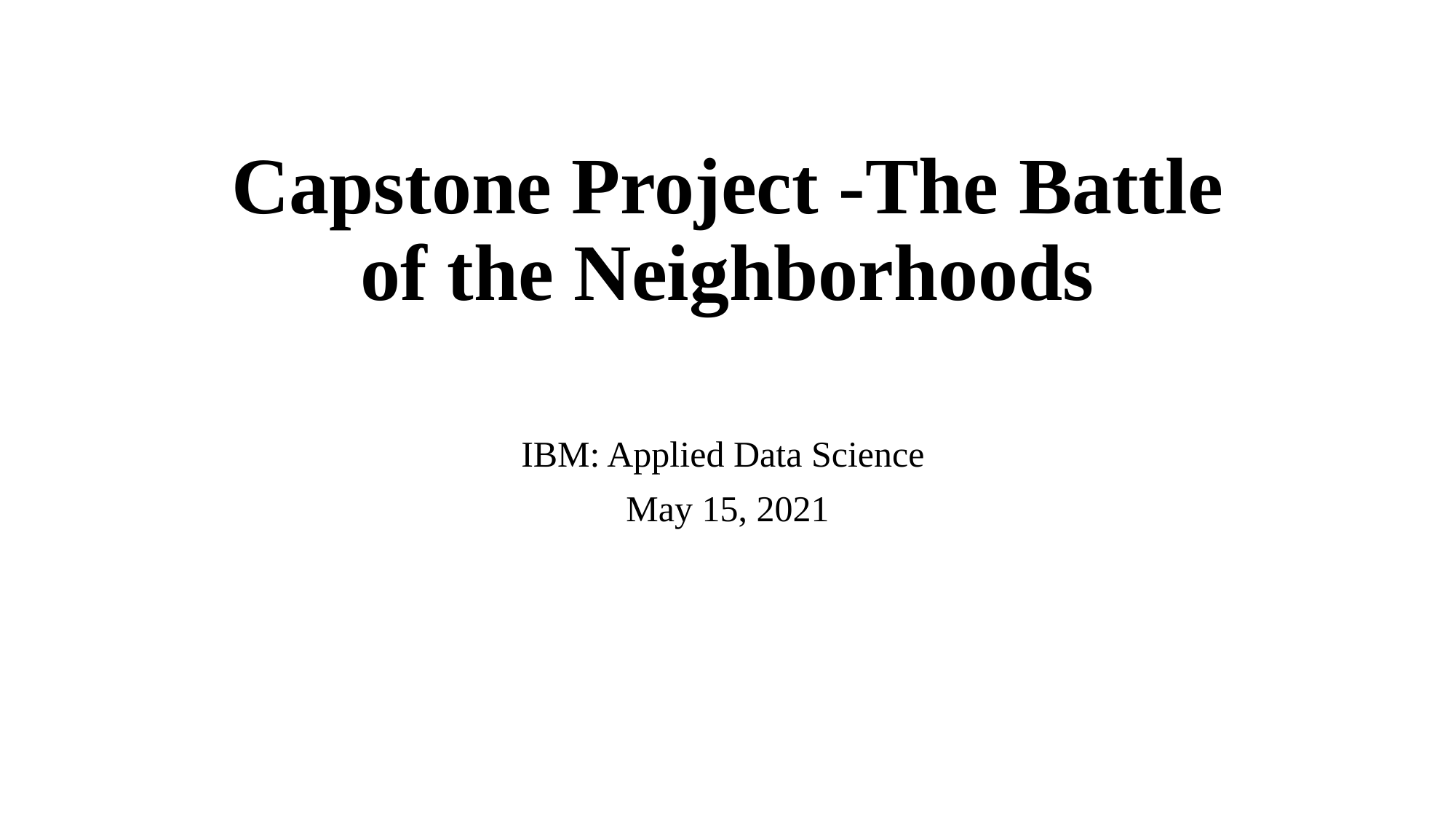

# Capstone Project -The Battle of the Neighborhoods
IBM: Applied Data Science
May 15, 2021